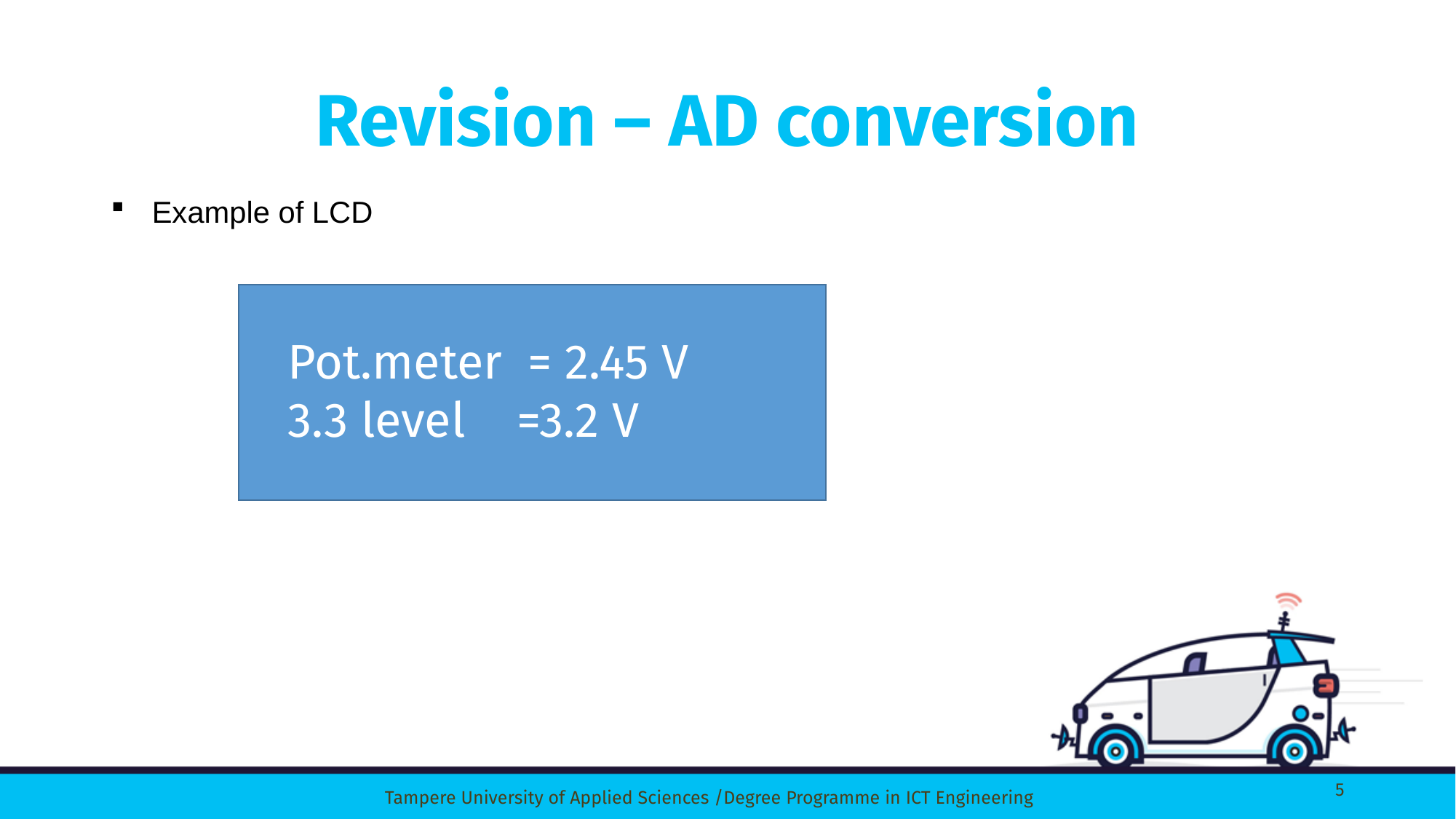

# Revision – AD conversion
Example of LCD

   Pot.meter  = 2.45 V
   3.3 level    =3.2 V

5
Tampere University of Applied Sciences /Degree Programme in ICT Engineering